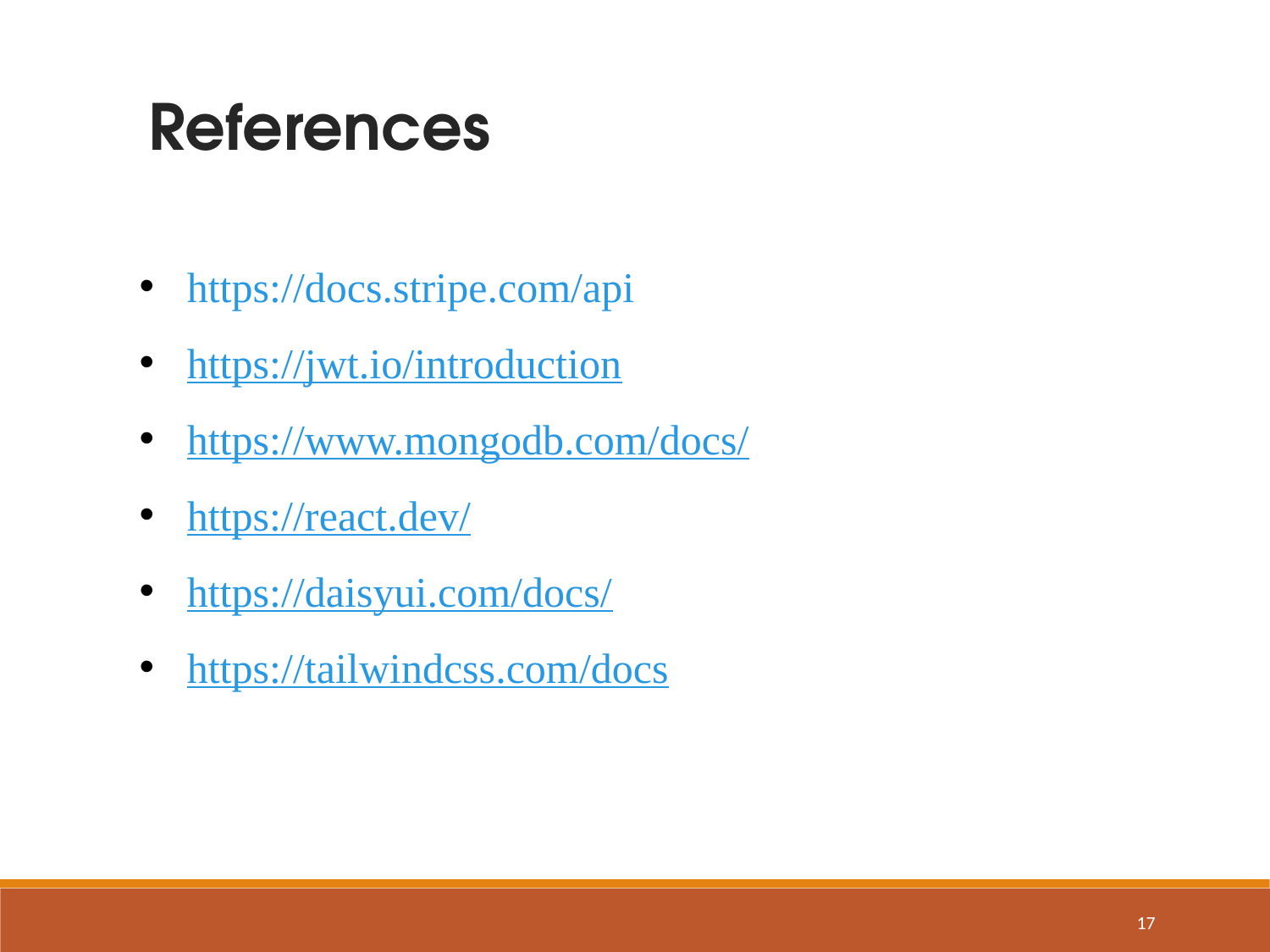

References

https://docs.stripe.com/api
https://jwt.io/introduction
https://www.mongodb.com/docs/
https://react.dev/
https://daisyui.com/docs/
https://tailwindcss.com/docs

17